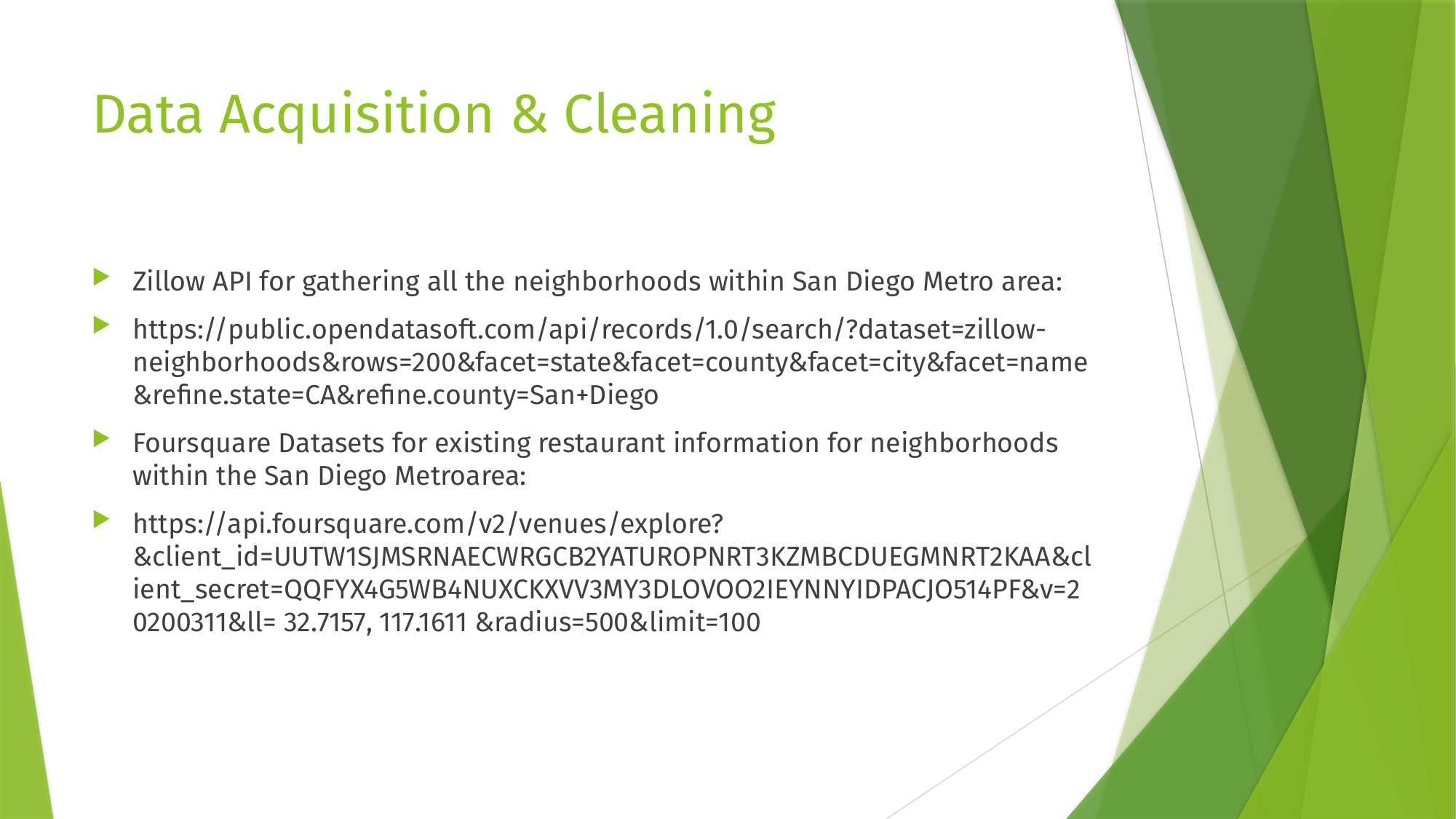

# Data Acquisition & Cleaning
Zillow API for gathering all the neighborhoods within San Diego Metro area:
https://public.opendatasoft.com/api/records/1.0/search/?dataset=zillow-neighborhoods&rows=200&facet=state&facet=county&facet=city&facet=name&refine.state=CA&refine.county=San+Diego
Foursquare Datasets for existing restaurant information for neighborhoods within the San Diego Metroarea:
https://api.foursquare.com/v2/venues/explore?&client_id=UUTW1SJMSRNAECWRGCB2YATUROPNRT3KZMBCDUEGMNRT2KAA&client_secret=QQFYX4G5WB4NUXCKXVV3MY3DLOVOO2IEYNNYIDPACJO514PF&v=20200311&ll= 32.7157, 117.1611 &radius=500&limit=100